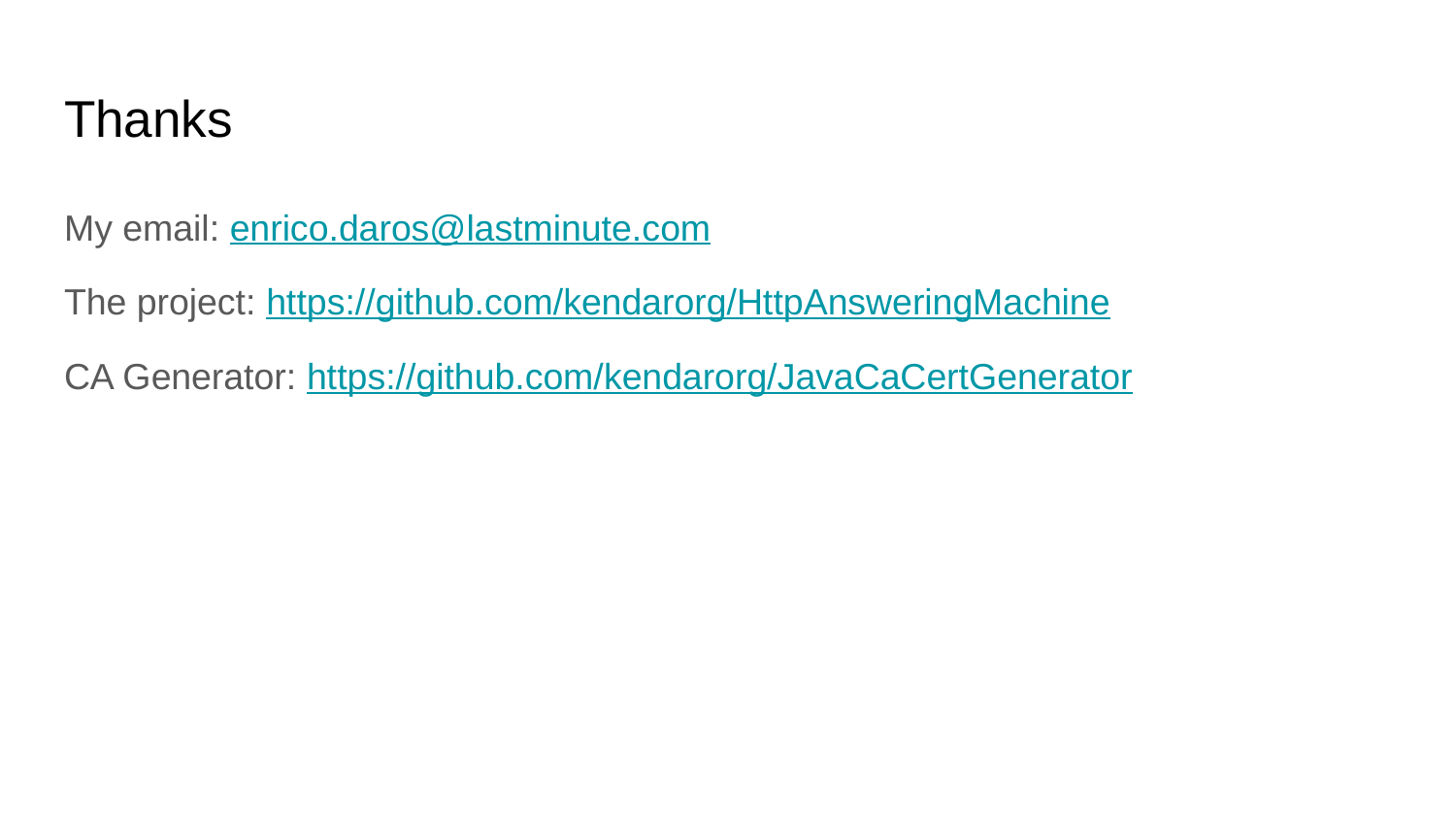

# Thanks
My email: enrico.daros@lastminute.com
The project: https://github.com/kendarorg/HttpAnsweringMachine
CA Generator: https://github.com/kendarorg/JavaCaCertGenerator